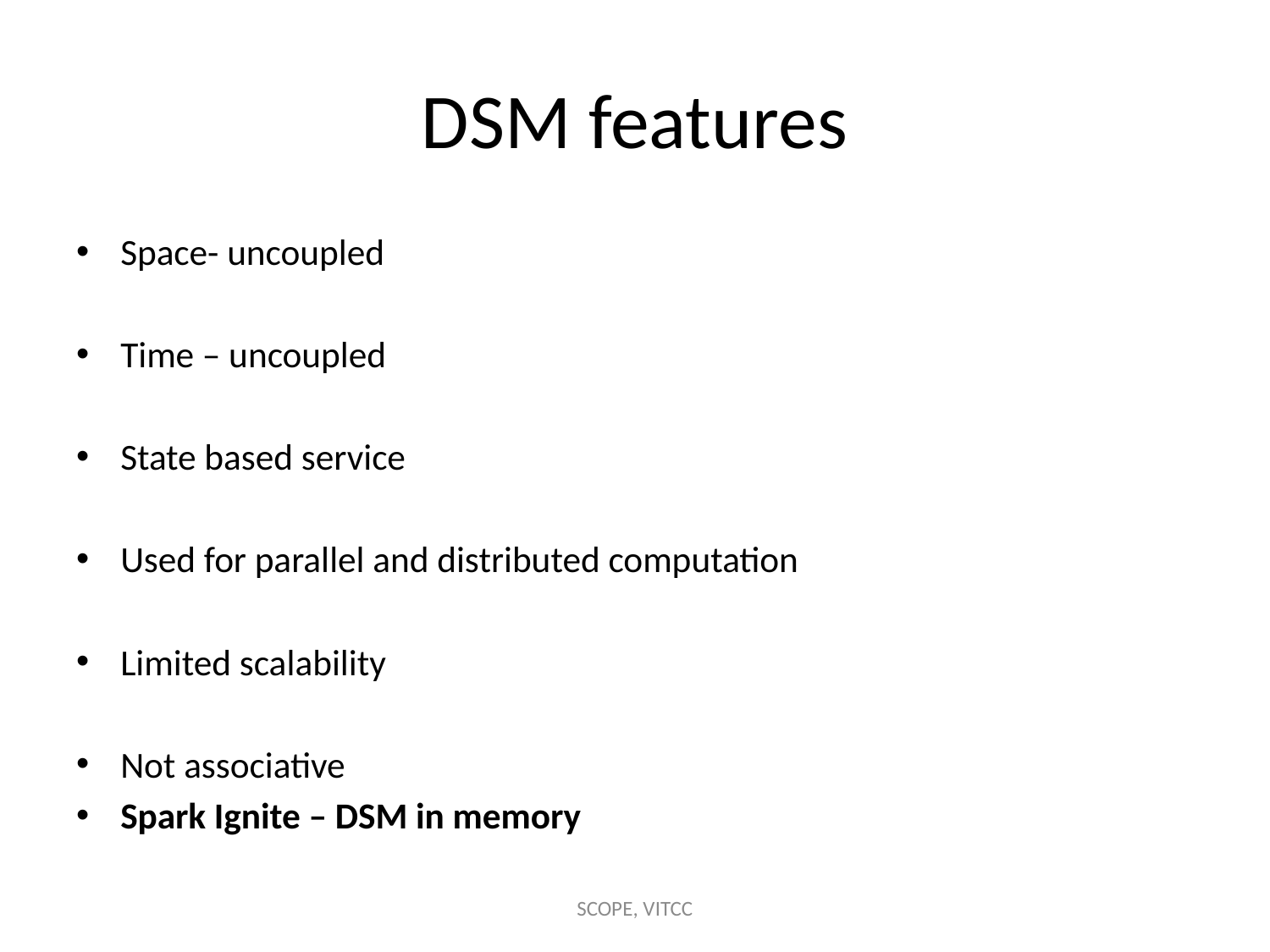

# DSM features
Space- uncoupled

Time – uncoupled

State based service

Used for parallel and distributed computation

Limited scalability

Not associative
Spark Ignite – DSM in memory

SCOPE, VITCC